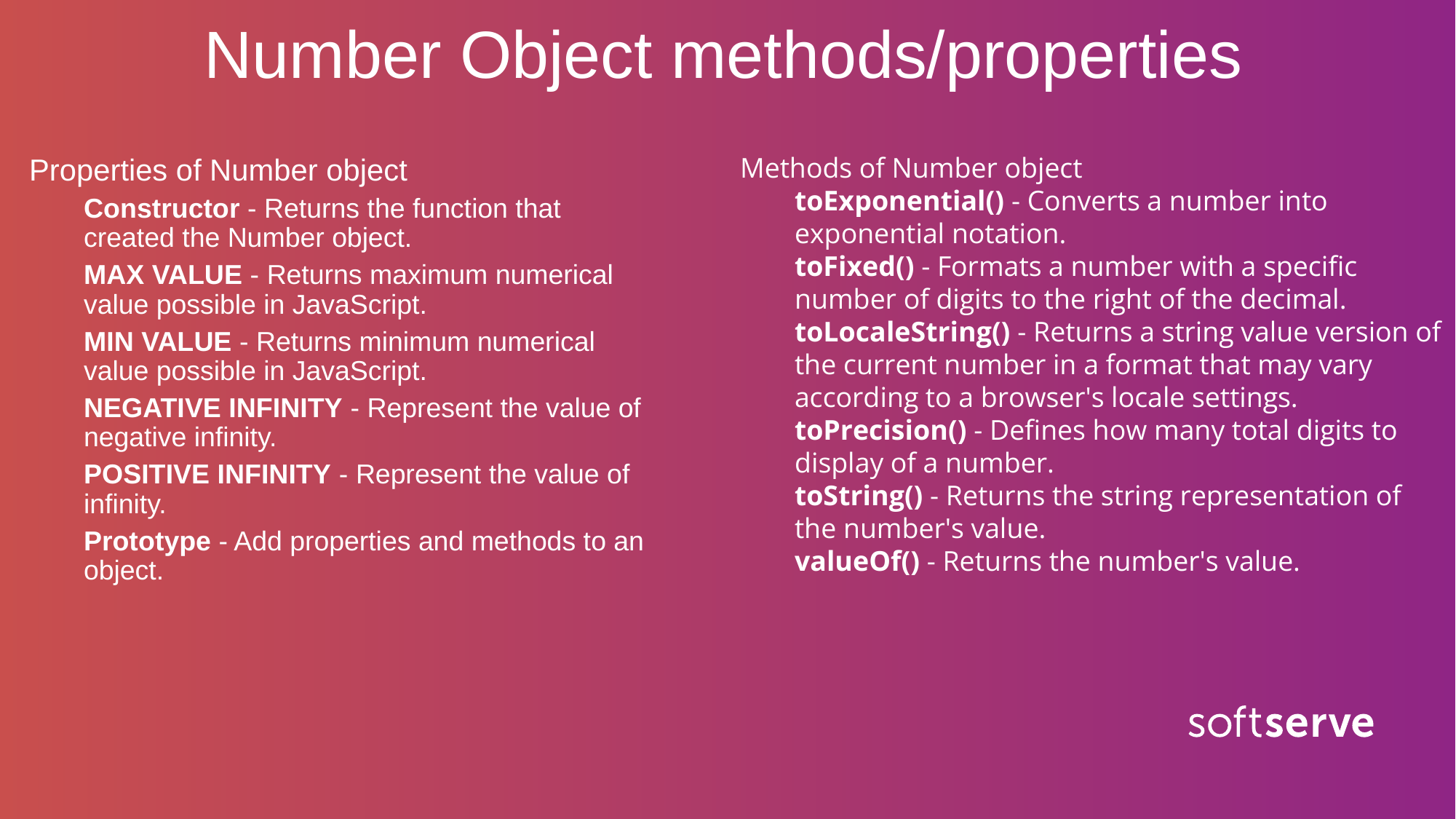

# Number Object methods/properties
Properties of Number object
Constructor - Returns the function that created the Number object.
MAX VALUE - Returns maximum numerical value possible in JavaScript.
MIN VALUE - Returns minimum numerical value possible in JavaScript.
NEGATIVE INFINITY - Represent the value of negative infinity.
POSITIVE INFINITY - Represent the value of infinity.
Prototype - Add properties and methods to an object.
Methods of Number object
toExponential() - Converts a number into exponential notation.
toFixed() - Formats a number with a specific number of digits to the right of the decimal.
toLocaleString() - Returns a string value version of the current number in a format that may vary according to a browser's locale settings.
toPrecision() - Defines how many total digits to display of a number.
toString() - Returns the string representation of the number's value.
valueOf() - Returns the number's value.